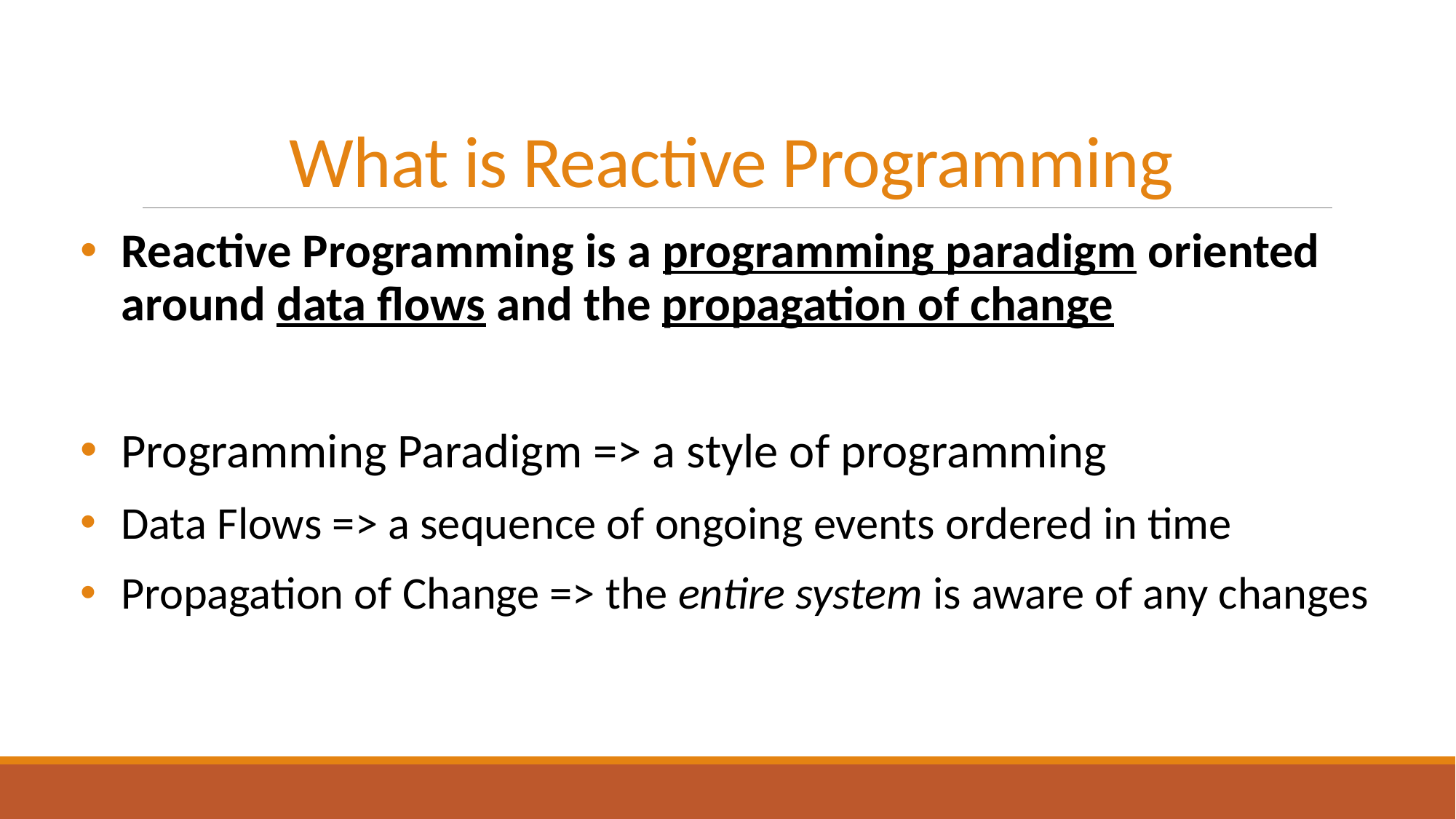

# What is Reactive Programming
Reactive Programming is a programming paradigm oriented around data flows and the propagation of change

Programming Paradigm => a style of programming
Data Flows => a sequence of ongoing events ordered in time
Propagation of Change => the entire system is aware of any changes